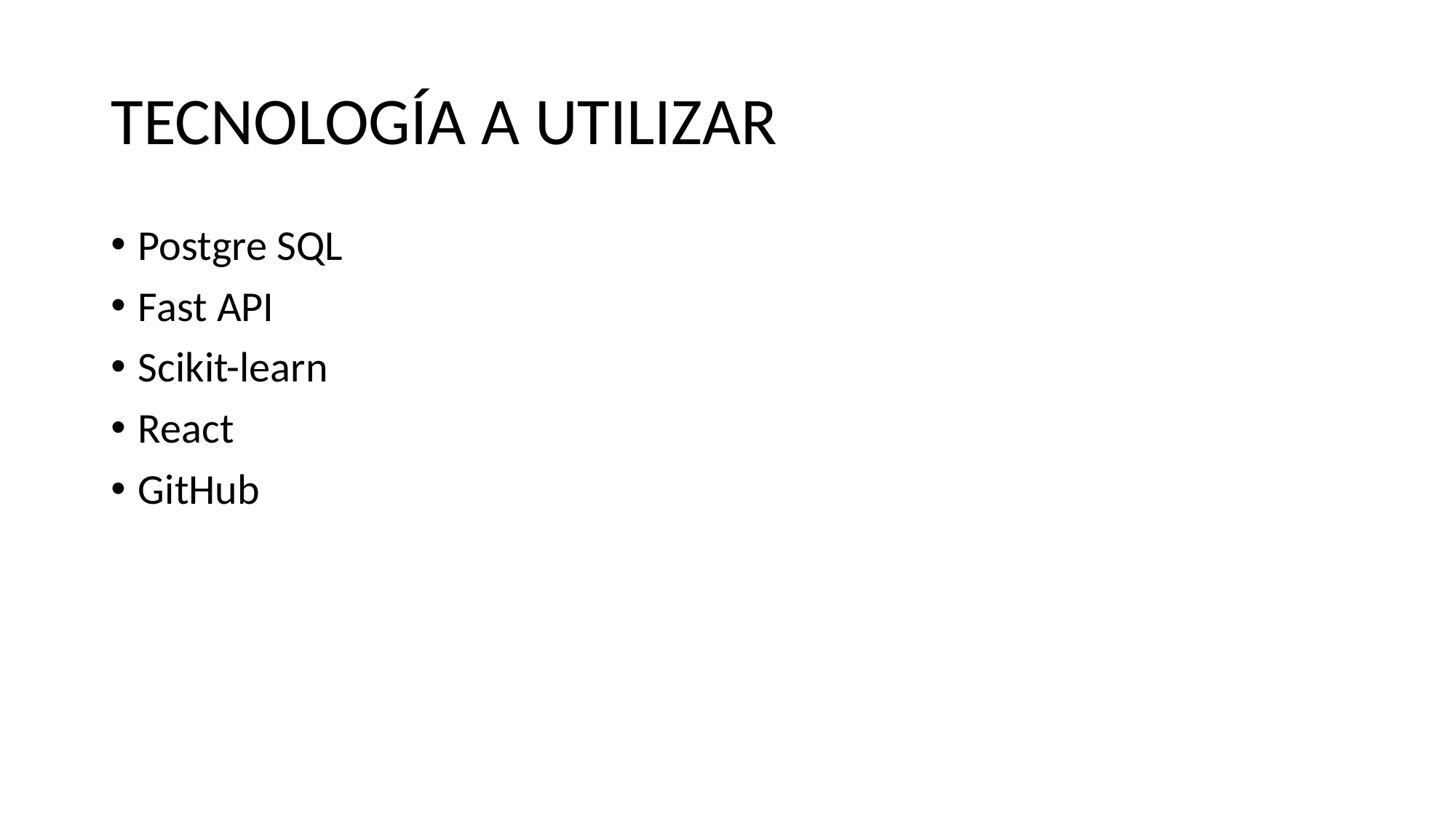

# TECNOLOGÍA A UTILIZAR
Postgre SQL
Fast API
Scikit-learn
React
GitHub